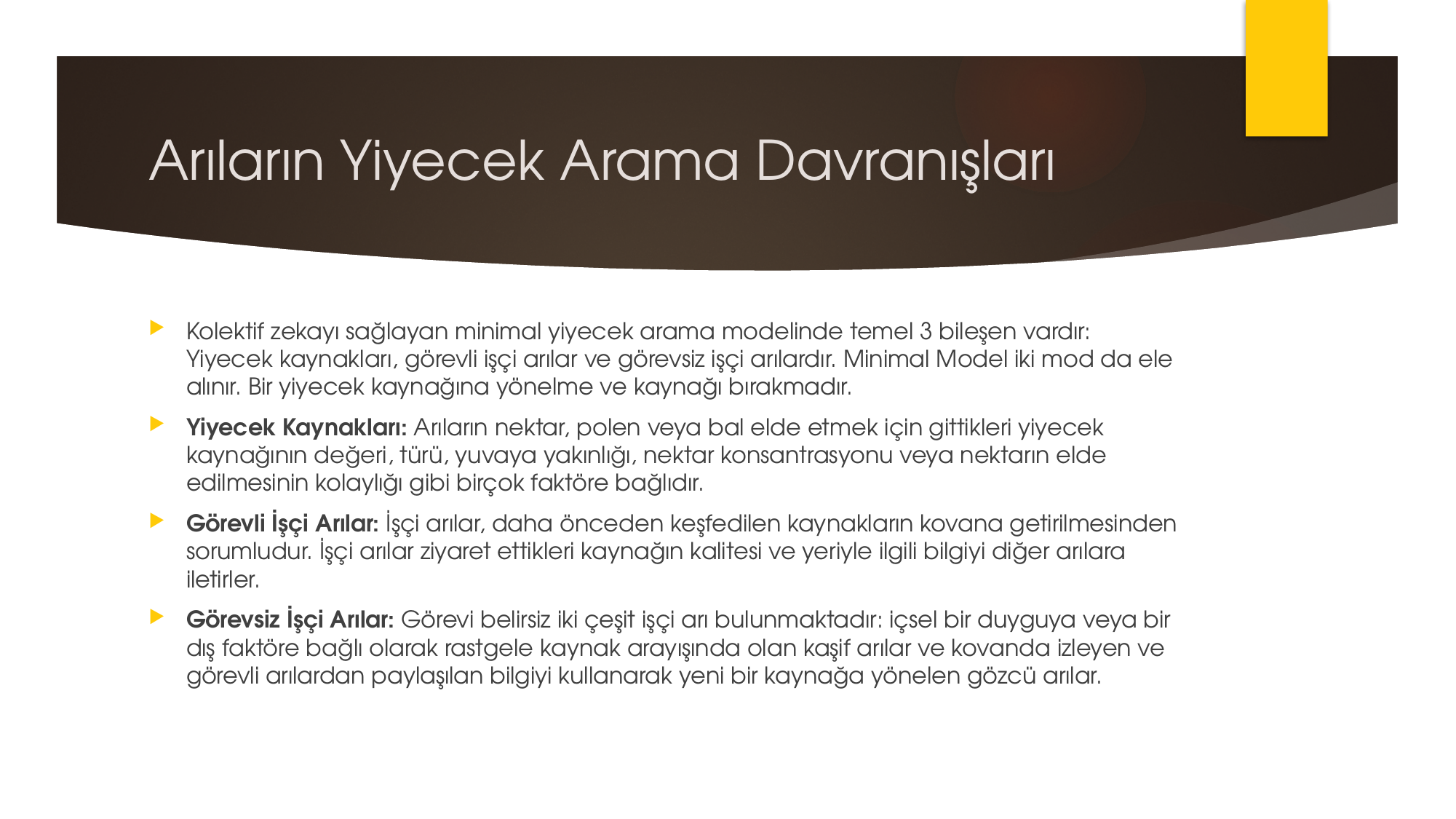

# Arıların Yiyecek Arama Davranışları
Kolektif zekayı sağlayan minimal yiyecek arama modelinde temel 3 bileşen vardır: Yiyecek kaynakları, görevli işçi arılar ve görevsiz işçi arılardır. Minimal Model iki mod da ele alınır. Bir yiyecek kaynağına yönelme ve kaynağı bırakmadır.
Yiyecek Kaynakları: Arıların nektar, polen veya bal elde etmek için gittikleri yiyecek kaynağının değeri, türü, yuvaya yakınlığı, nektar konsantrasyonu veya nektarın elde edilmesinin kolaylığı gibi birçok faktöre bağlıdır.
Görevli İşçi Arılar: İşçi arılar, daha önceden keşfedilen kaynakların kovana getirilmesinden sorumludur. İşçi arılar ziyaret ettikleri kaynağın kalitesi ve yeriyle ilgili bilgiyi diğer arılara iletirler.
Görevsiz İşçi Arılar: Görevi belirsiz iki çeşit işçi arı bulunmaktadır: içsel bir duyguya veya bir dış faktöre bağlı olarak rastgele kaynak arayışında olan kaşif arılar ve kovanda izleyen ve görevli arılardan paylaşılan bilgiyi kullanarak yeni bir kaynağa yönelen gözcü arılar.